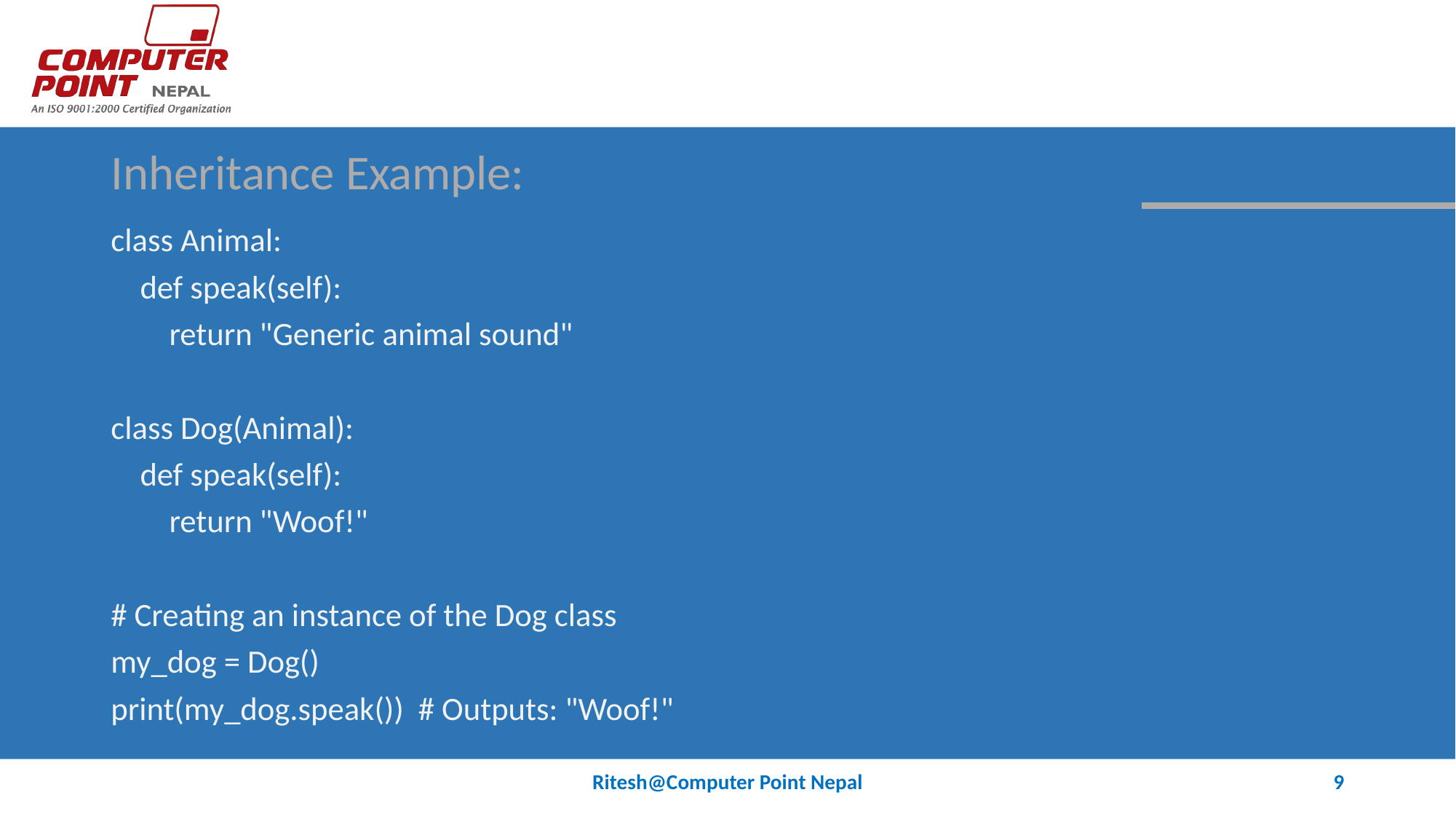

# Inheritance Example:
class Animal:
    def speak(self):
        return "Generic animal sound"

class Dog(Animal):
    def speak(self):
        return "Woof!"

# Creating an instance of the Dog class
my_dog = Dog()
print(my_dog.speak())  # Outputs: "Woof!"

Ritesh@Computer Point Nepal

9